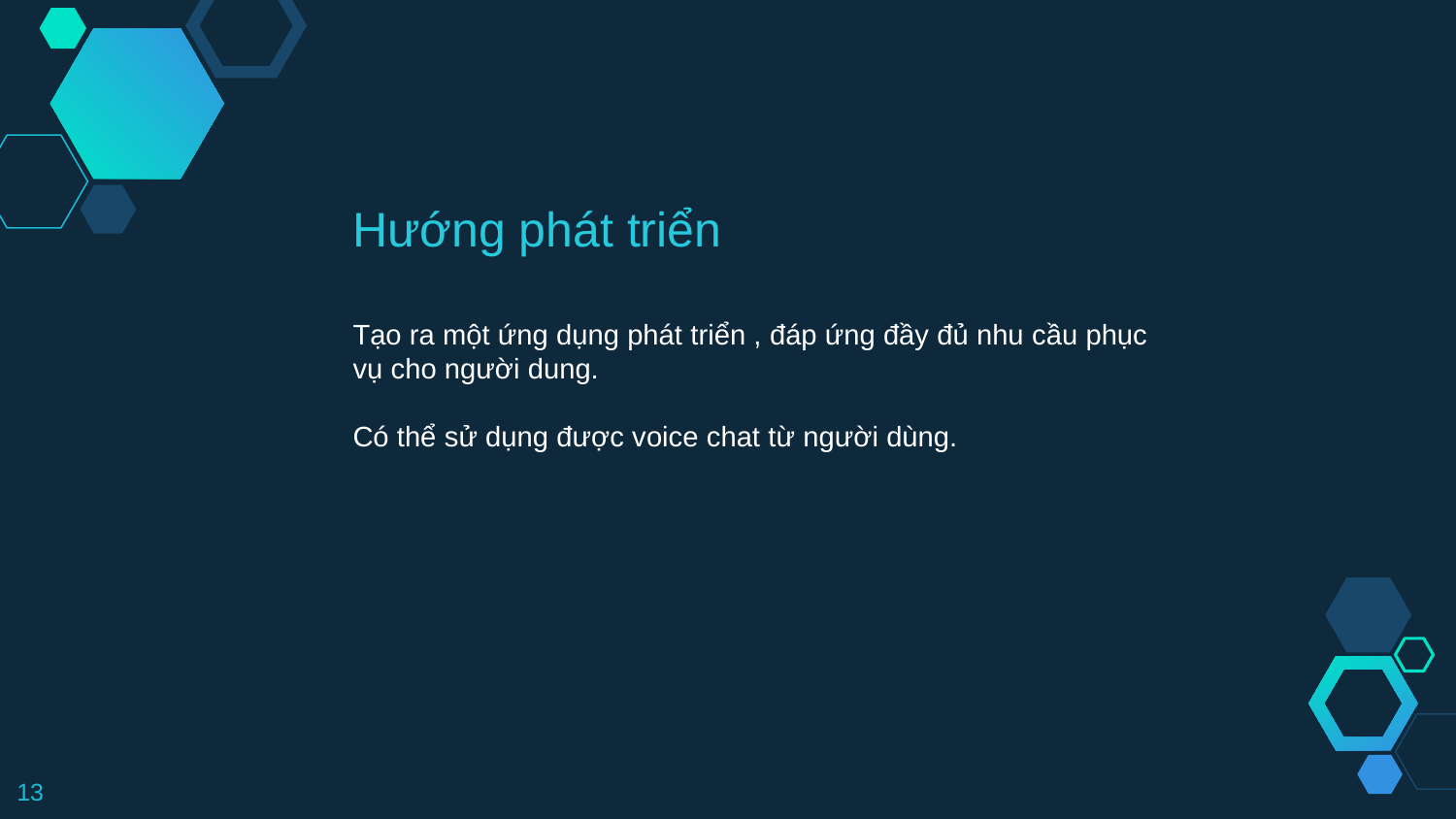

Hướng phát triển
Tạo ra một ứng dụng phát triển , đáp ứng đầy đủ nhu cầu phục vụ cho người dung.

Có thể sử dụng được voice chat từ người dùng.

13